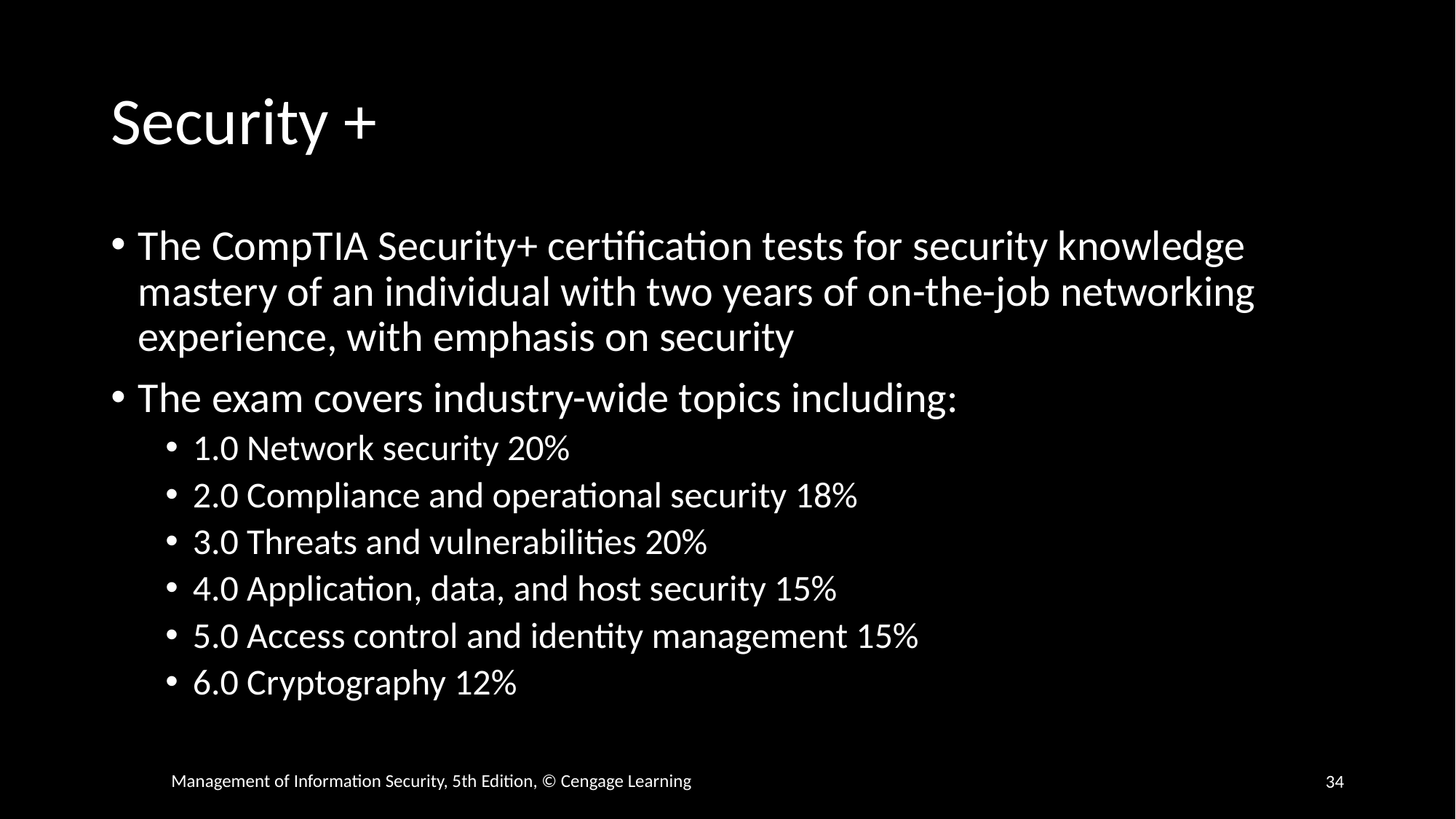

# Security +
The CompTIA Security+ certification tests for security knowledge mastery of an individual with two years of on-the-job networking experience, with emphasis on security
The exam covers industry-wide topics including:
1.0 Network security 20%
2.0 Compliance and operational security 18%
3.0 Threats and vulnerabilities 20%
4.0 Application, data, and host security 15%
5.0 Access control and identity management 15%
6.0 Cryptography 12%
34
Management of Information Security, 5th Edition, © Cengage Learning